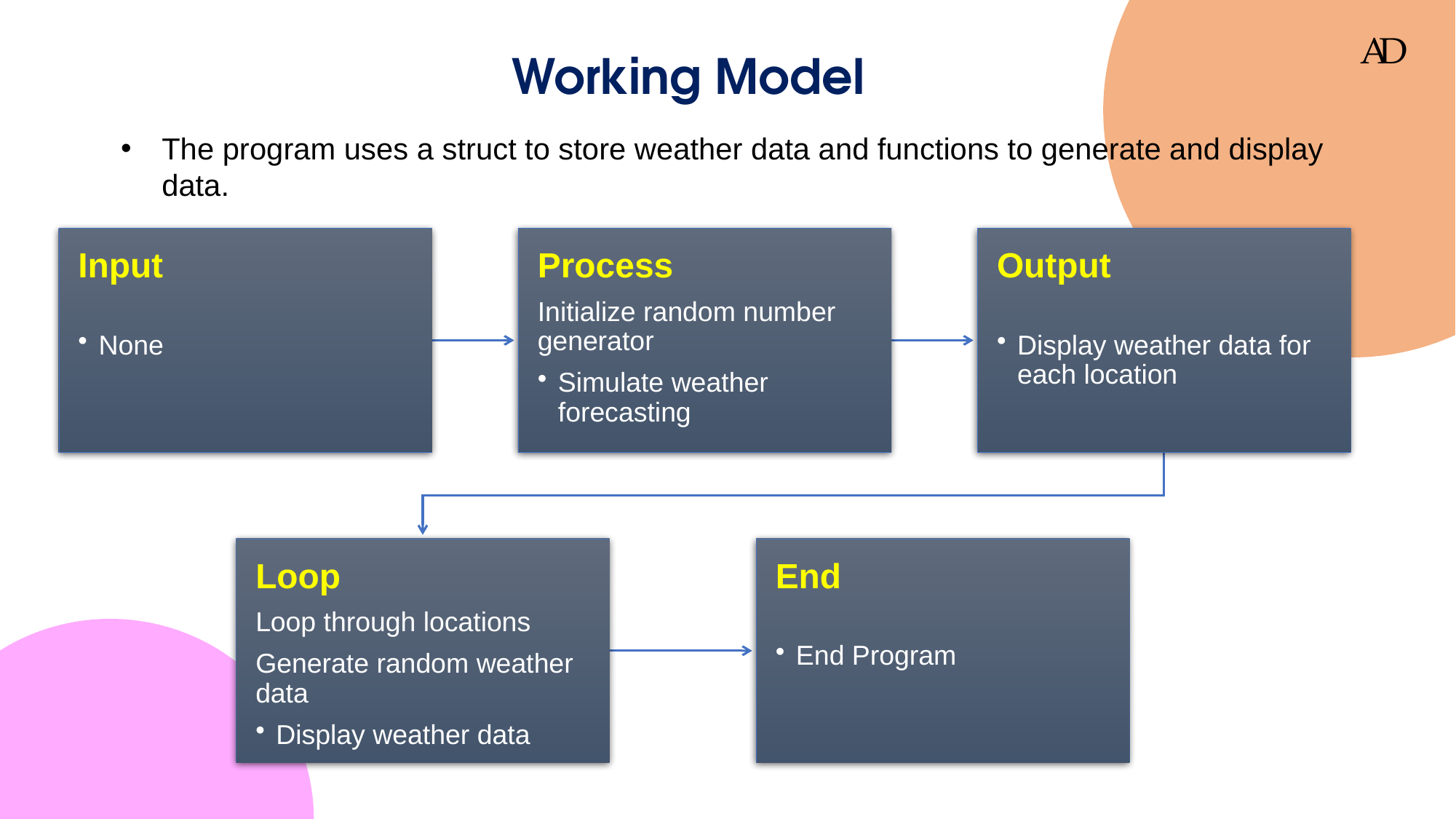

D
A
Working Model
The program uses a struct to store weather data and functions to generate and display data.

Input

None

Process
Initialize random number generator
Simulate weather forecasting

Output

Display weather data for each location

Loop
Loop through locations
Generate random weather data
Display weather data
End

End Program